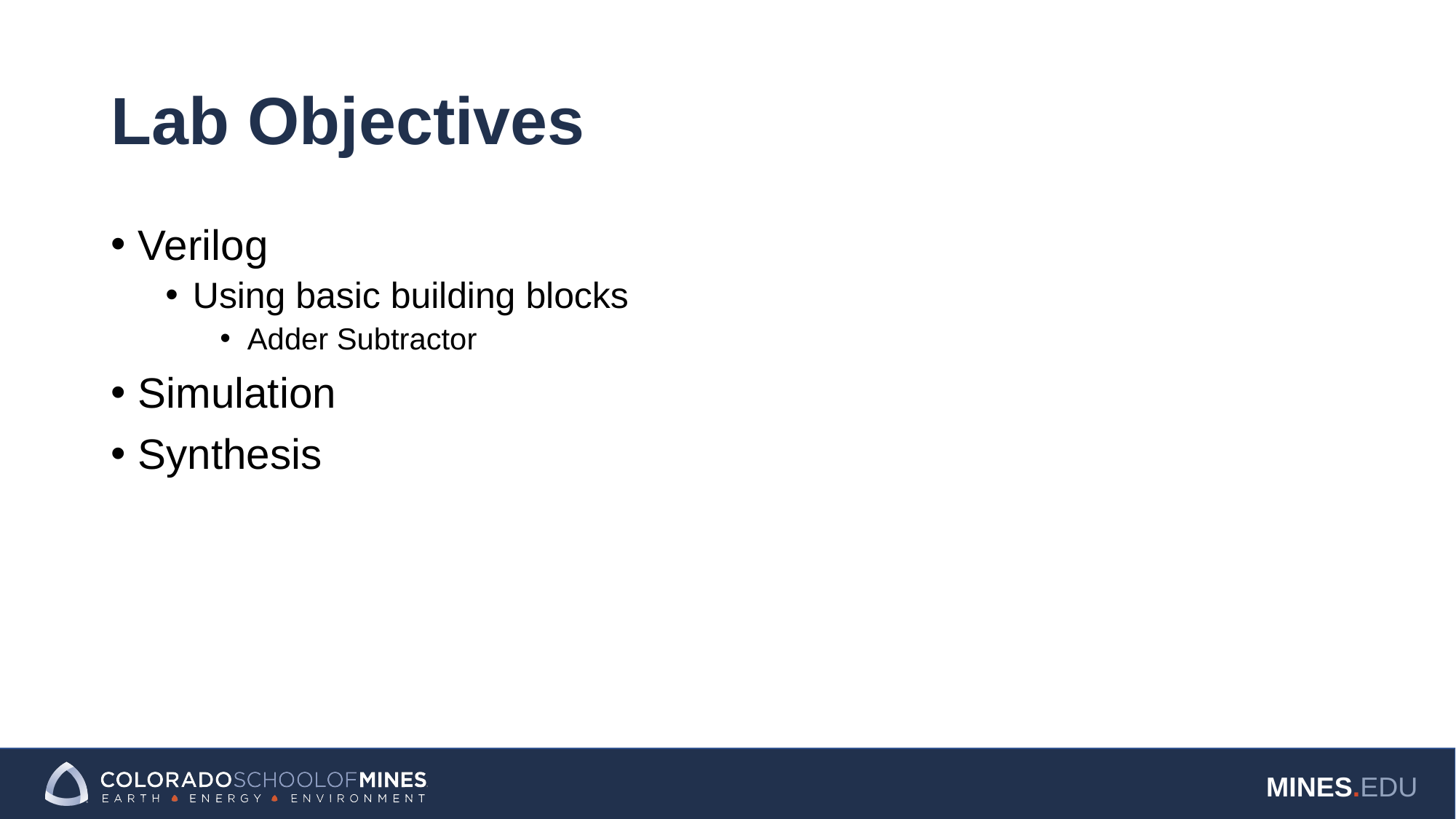

# Lab Objectives
Verilog
Using basic building blocks
Adder Subtractor
Simulation
Synthesis